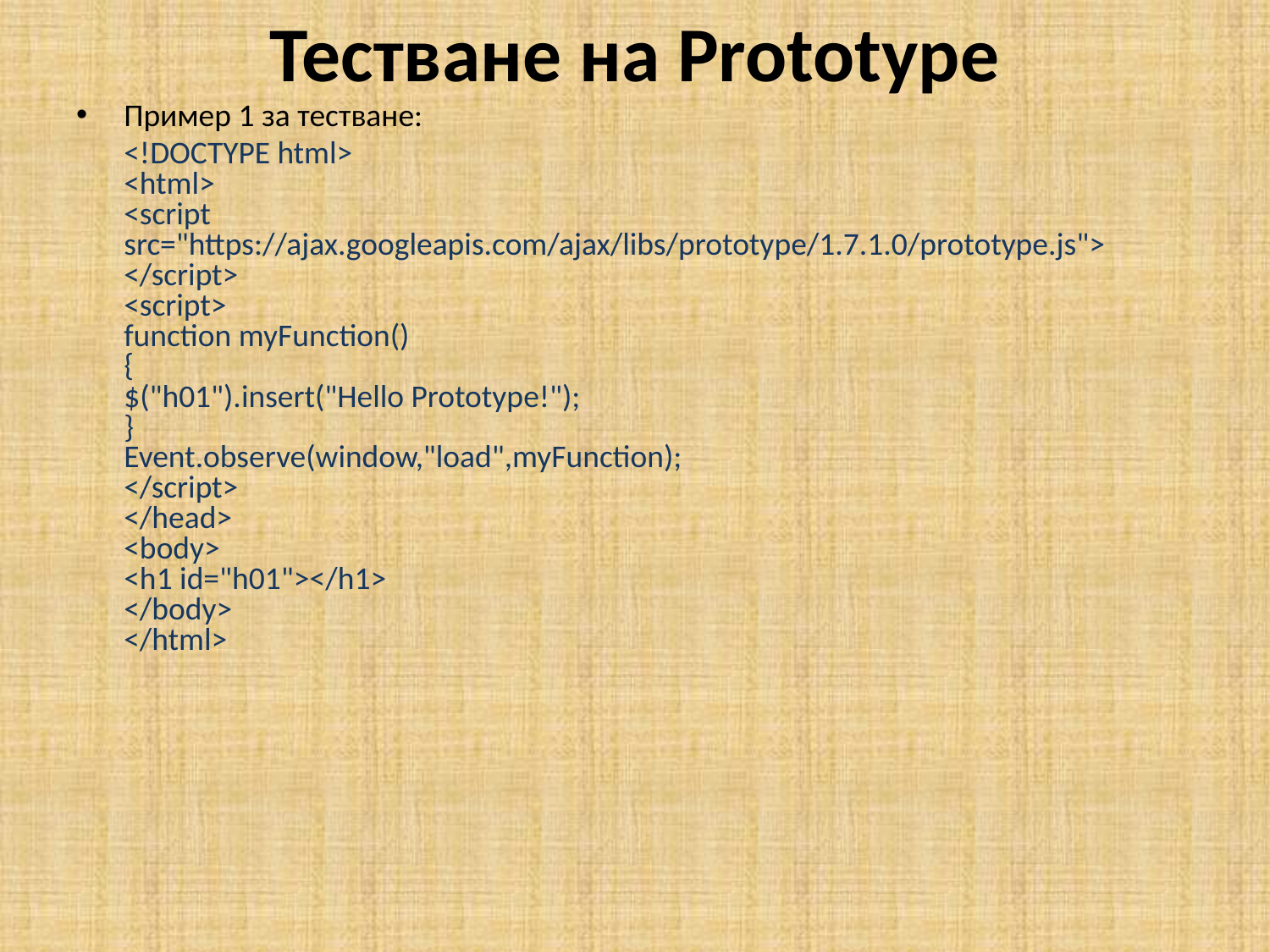

# Тестване на Prototype
Пример 1 за тестване:
	<!DOCTYPE html>
<html>
<script
src="https://ajax.googleapis.com/ajax/libs/prototype/1.7.1.0/prototype.js">
</script>
<script>
function myFunction()
{
$("h01").insert("Hello Prototype!");
}
Event.observe(window,"load",myFunction);
</script>
</head>
<body>
<h1 id="h01"></h1>
</body>
</html>